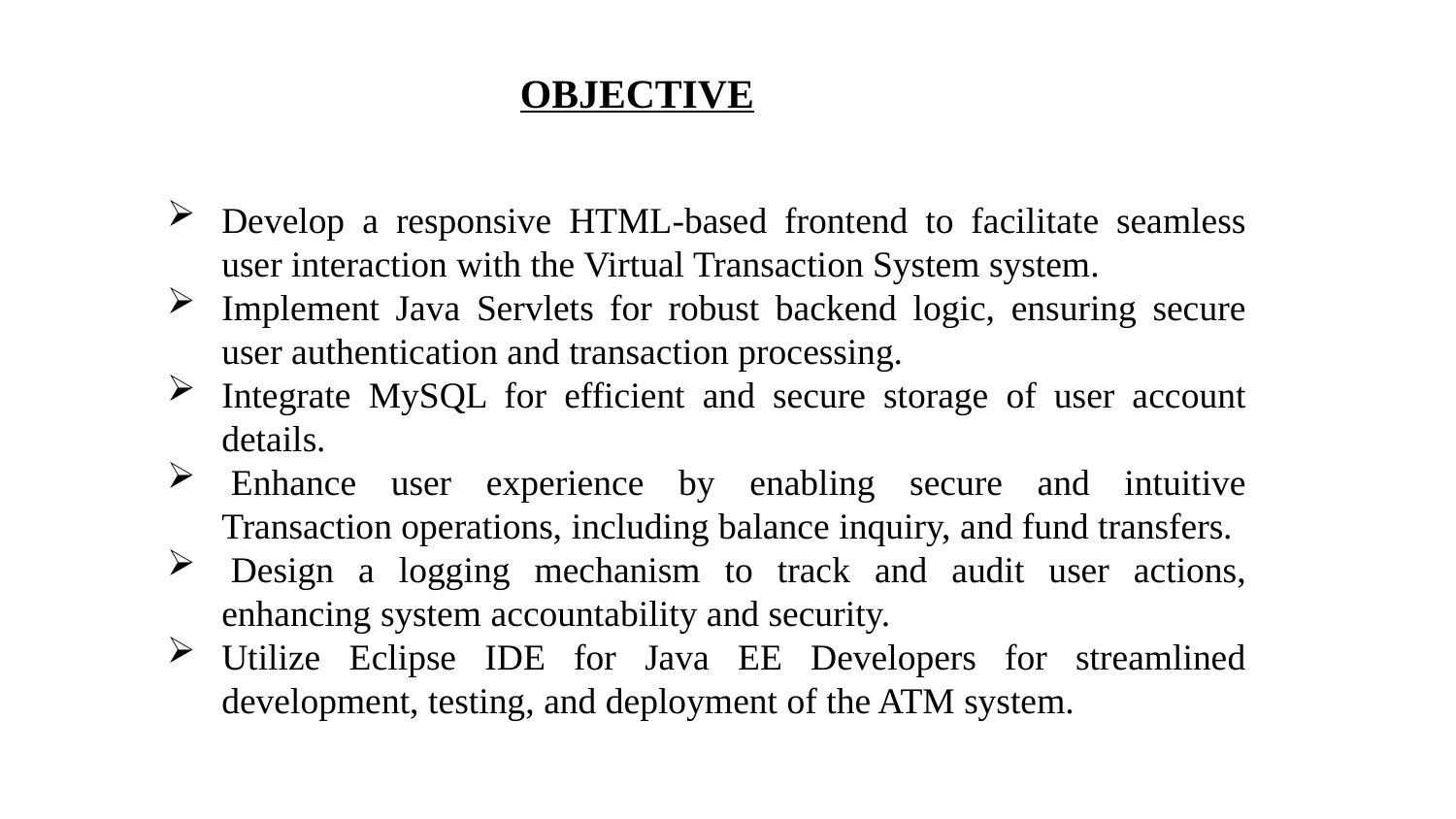

OBJECTIVE

Develop a responsive HTML-based frontend to facilitate seamless user interaction with the Virtual Transaction System system.
Implement Java Servlets for robust backend logic, ensuring secure user authentication and transaction processing.
Integrate MySQL for efficient and secure storage of user account details.
 Enhance user experience by enabling secure and intuitive Transaction operations, including balance inquiry, and fund transfers.
 Design a logging mechanism to track and audit user actions, enhancing system accountability and security.
Utilize Eclipse IDE for Java EE Developers for streamlined development, testing, and deployment of the ATM system.